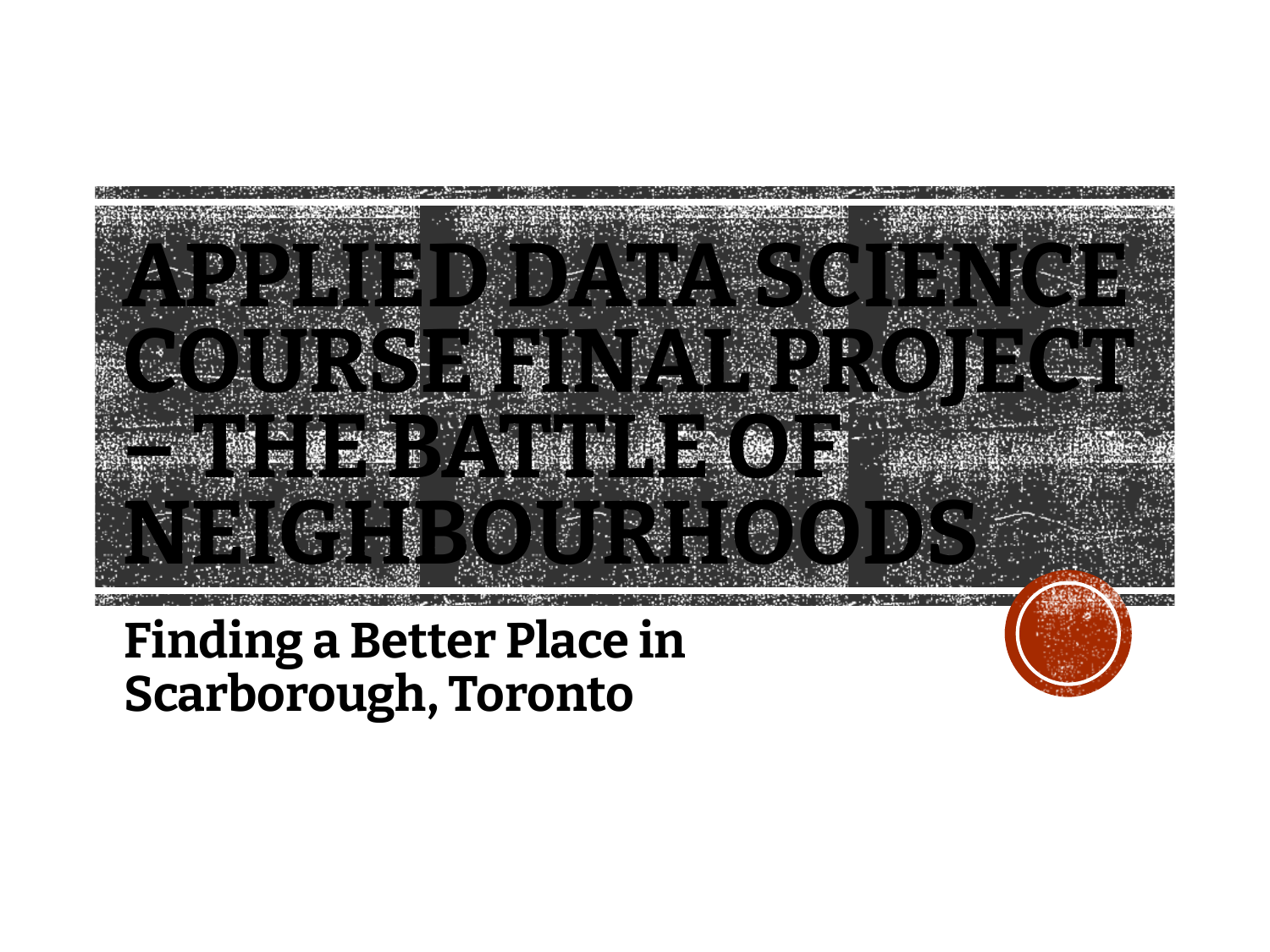

# Applied data science course final Project – The Battle of Neighbourhoods
Finding a Better Place in Scarborough, Toronto